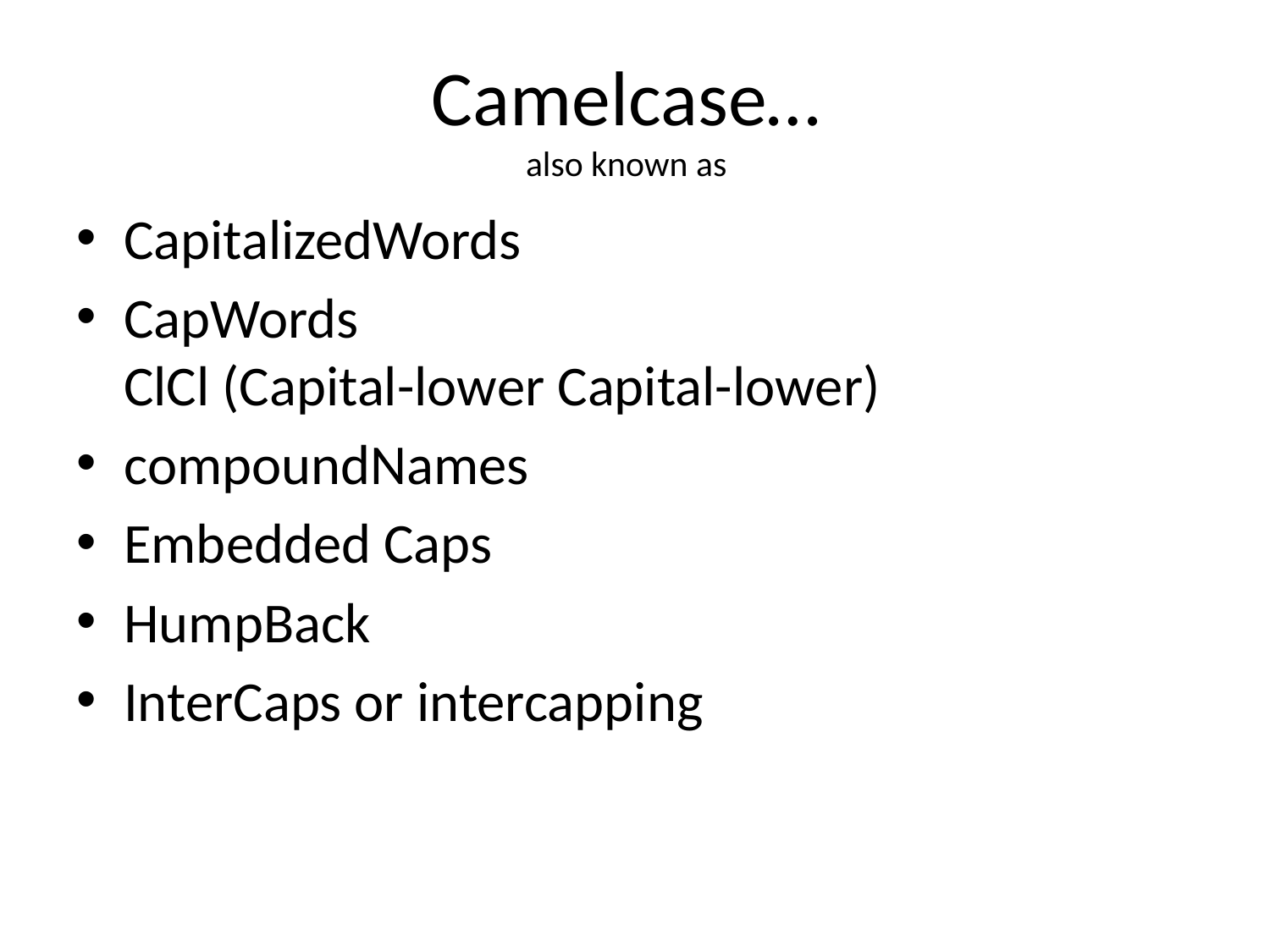

# Camelcase… also known as
CapitalizedWords
CapWords
ClCl (Capital-lower Capital-lower)
compoundNames
Embedded Caps
HumpBack
InterCaps or intercapping